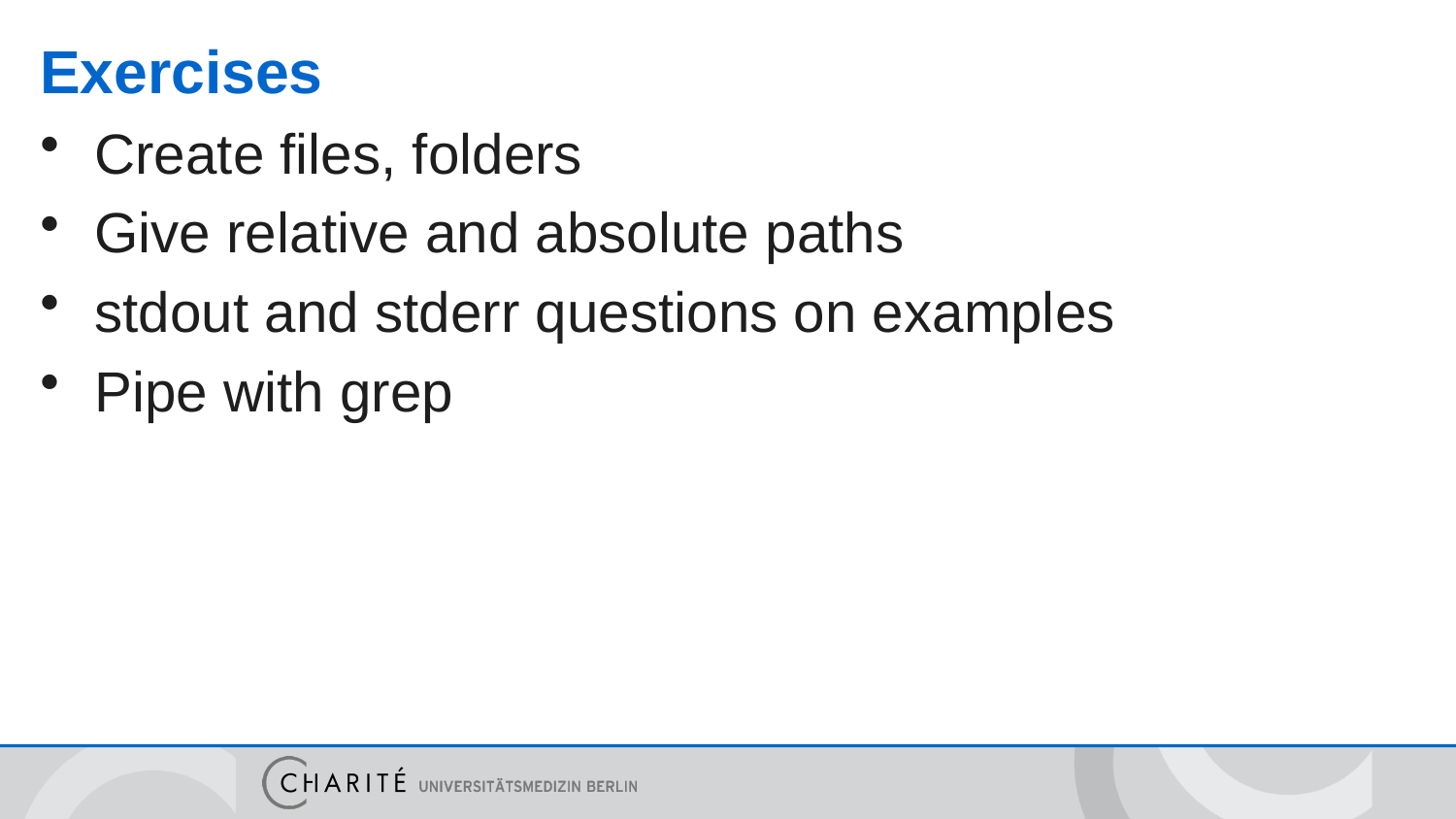

# Exercises
Create files, folders
Give relative and absolute paths
stdout and stderr questions on examples
Pipe with grep